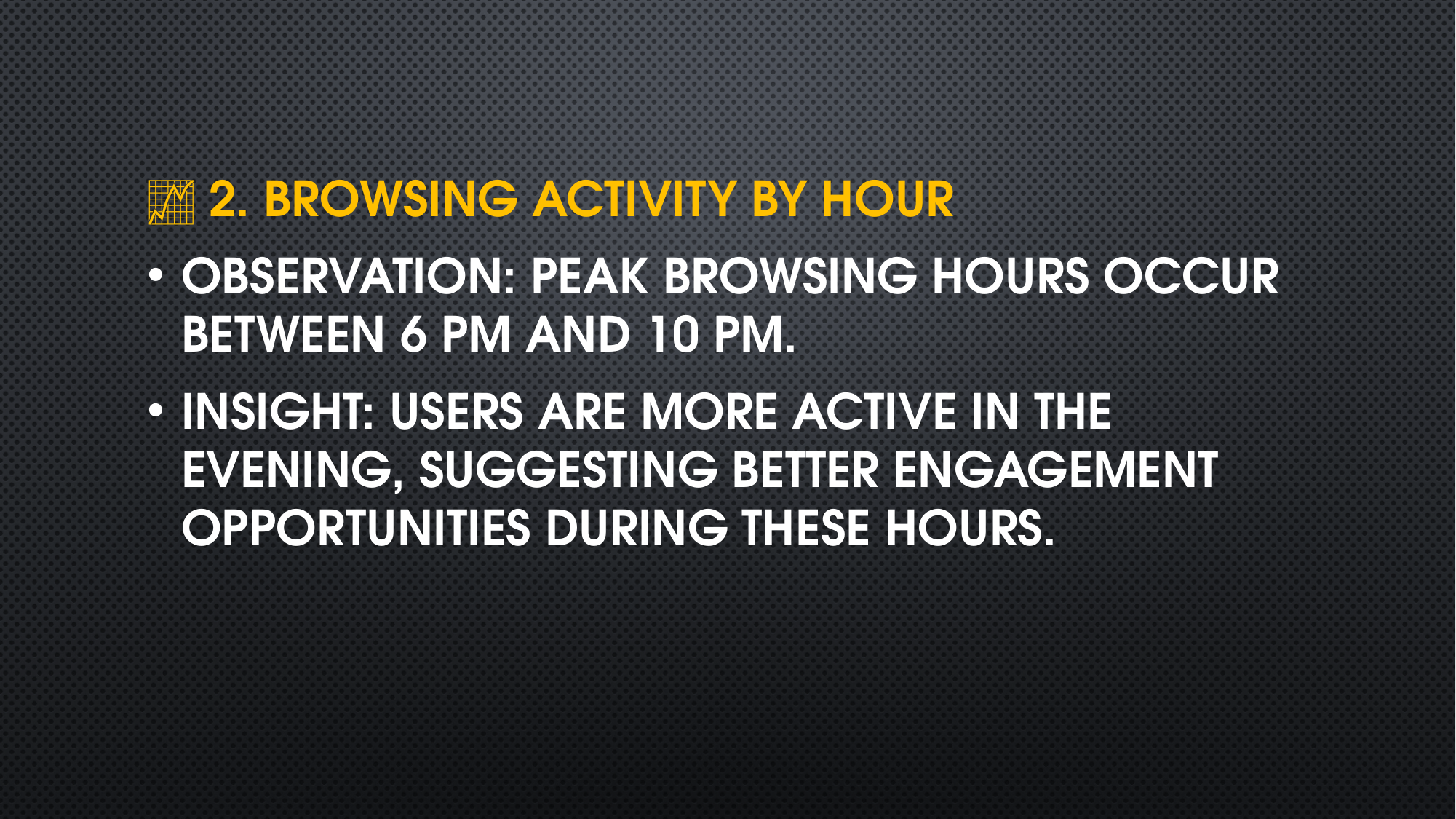

📈 2. Browsing Activity by Hour
Observation: Peak browsing hours occur between 6 PM and 10 PM.
Insight: Users are more active in the evening, suggesting better engagement opportunities during these hours.